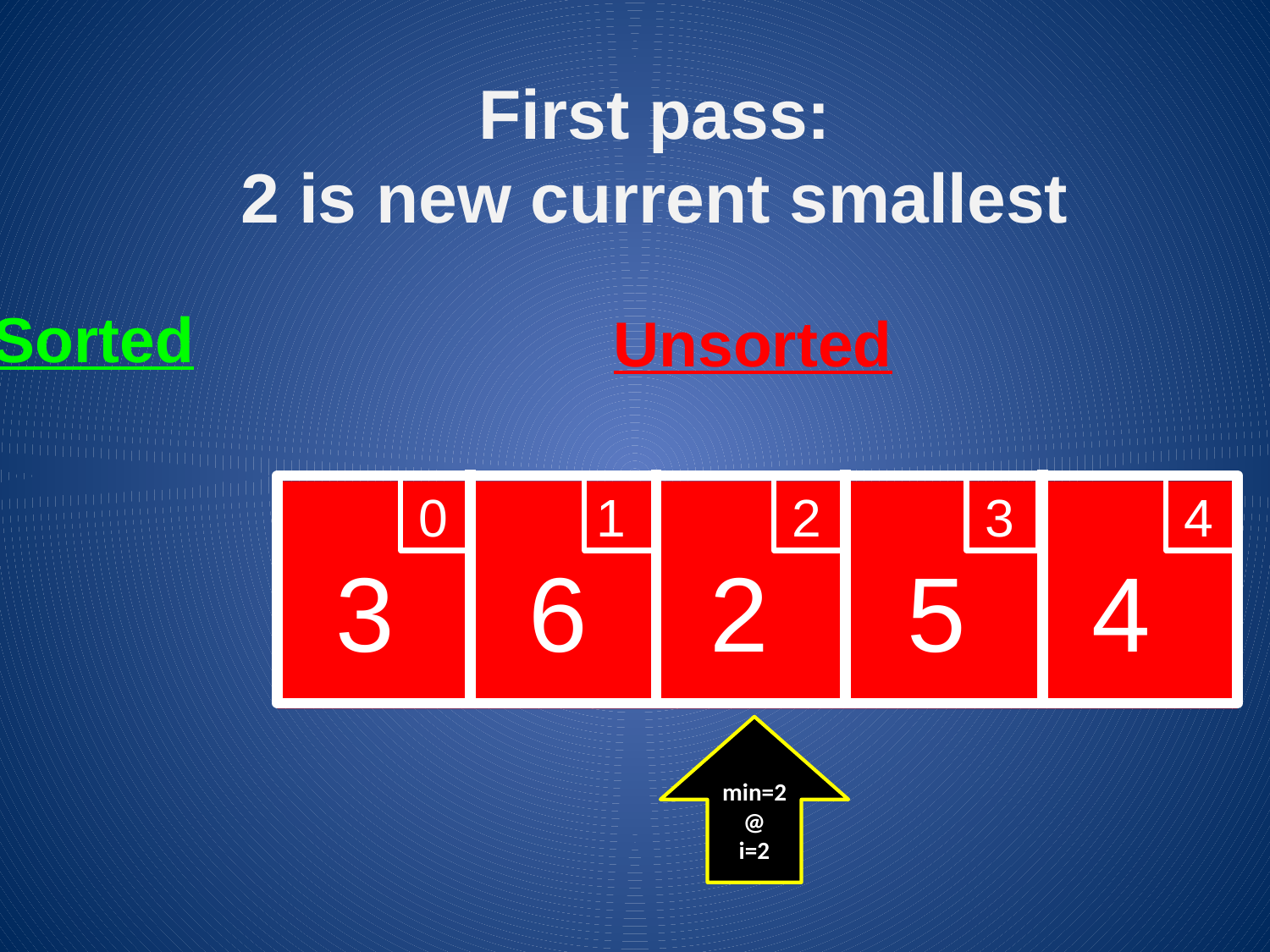

First pass:
2 is new current smallest

Unsorted
Sorted
0
1
2

3

4

3
6
2
5
4
min=2
@
i=2